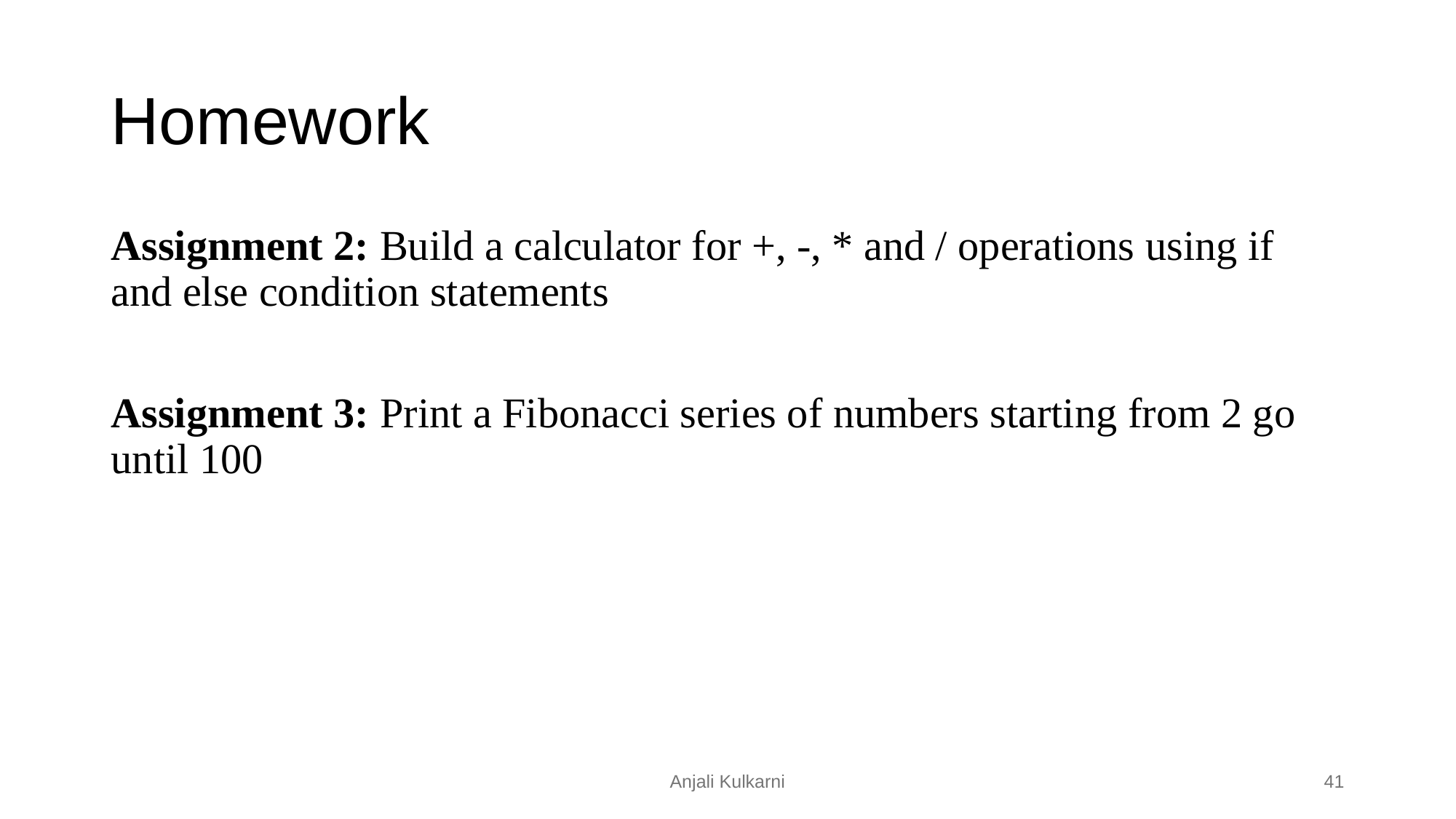

# Homework
Assignment 2: Build a calculator for +, -, * and / operations using if and else condition statements

Assignment 3: Print a Fibonacci series of numbers starting from 2 go until 100
Anjali Kulkarni
41